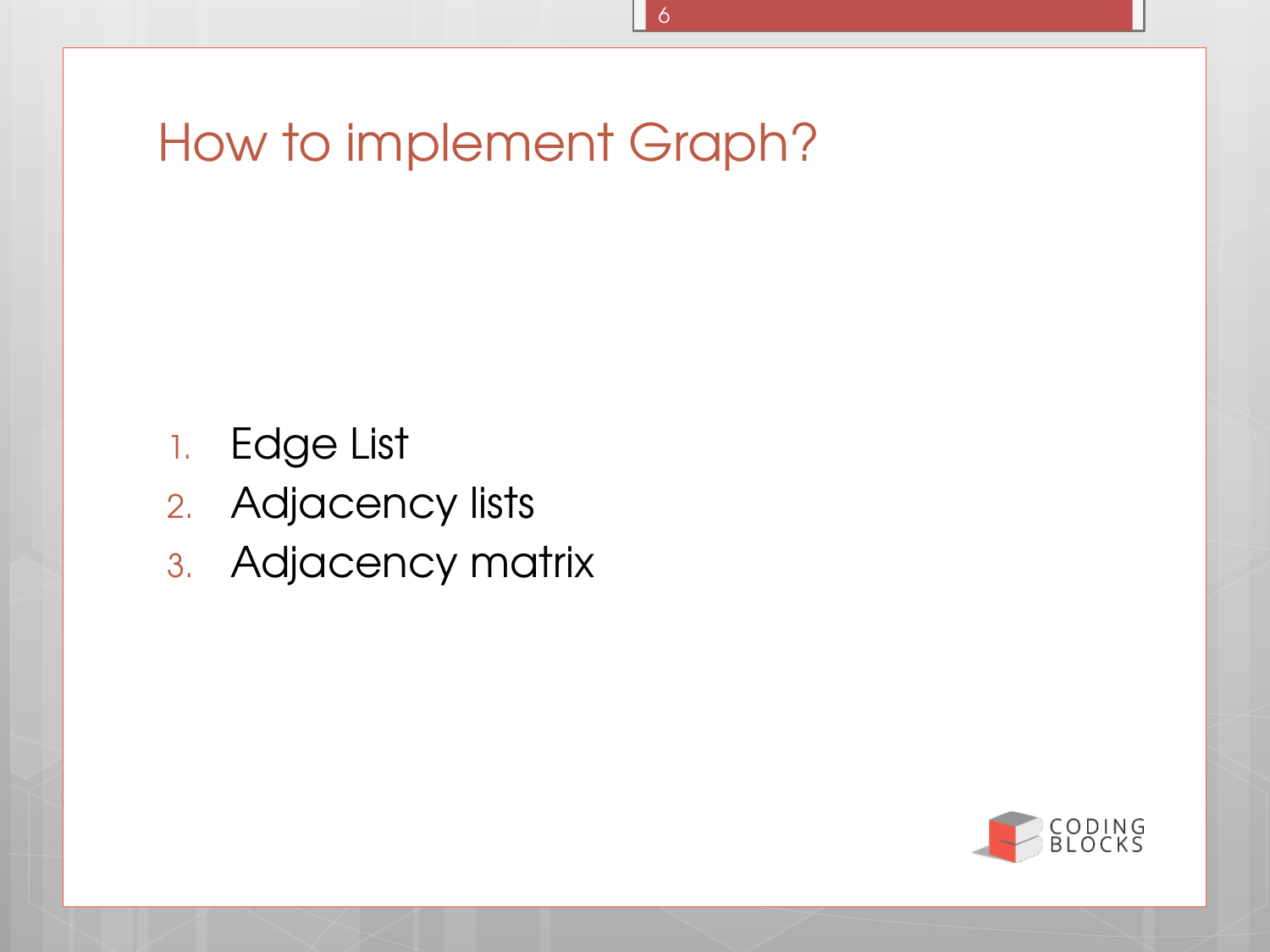

6
# How to implement Graph?
Edge List
Adjacency lists
Adjacency matrix